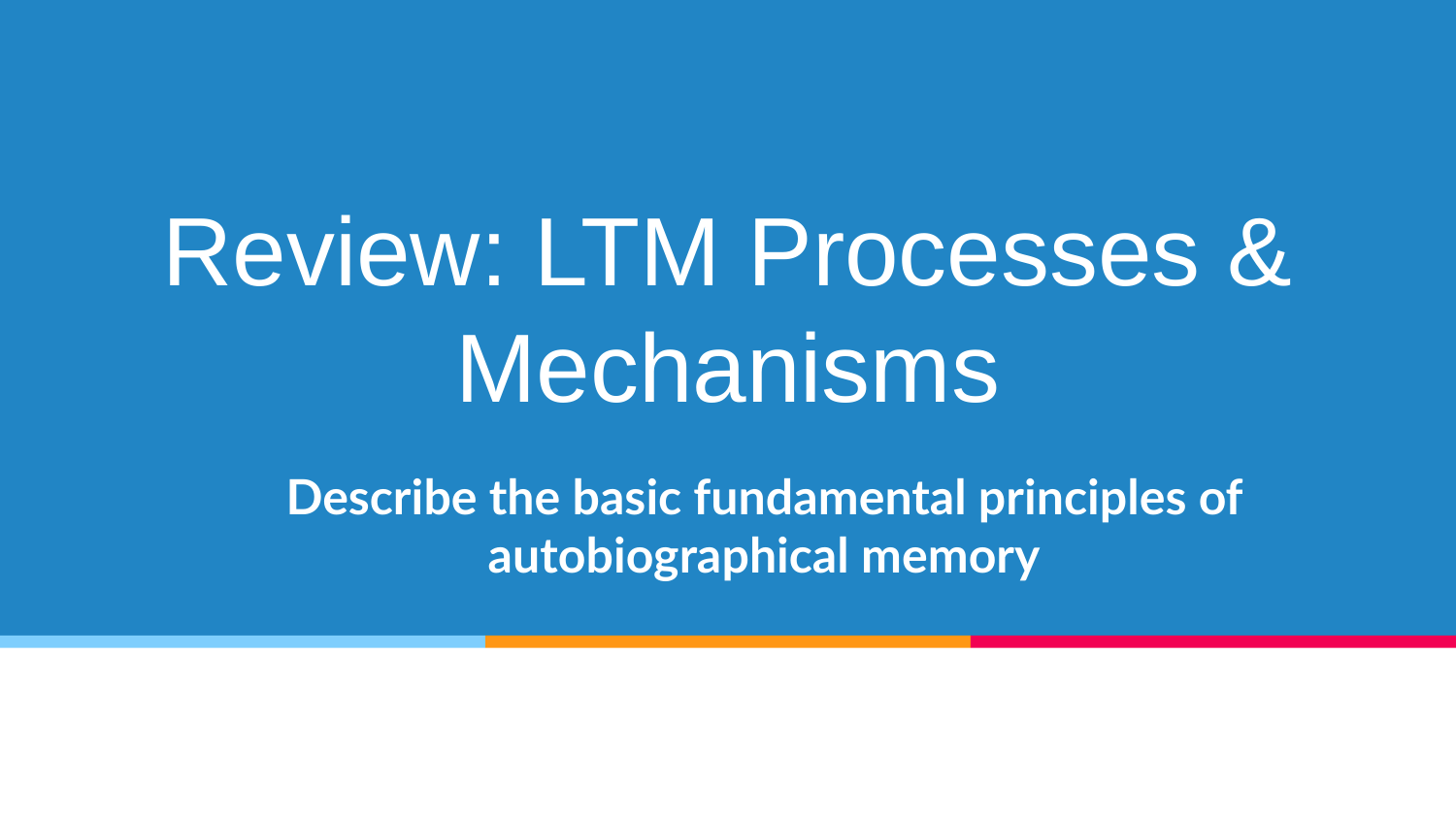

# Review: LTM Processes & Mechanisms
Describe the basic fundamental principles of autobiographical memory